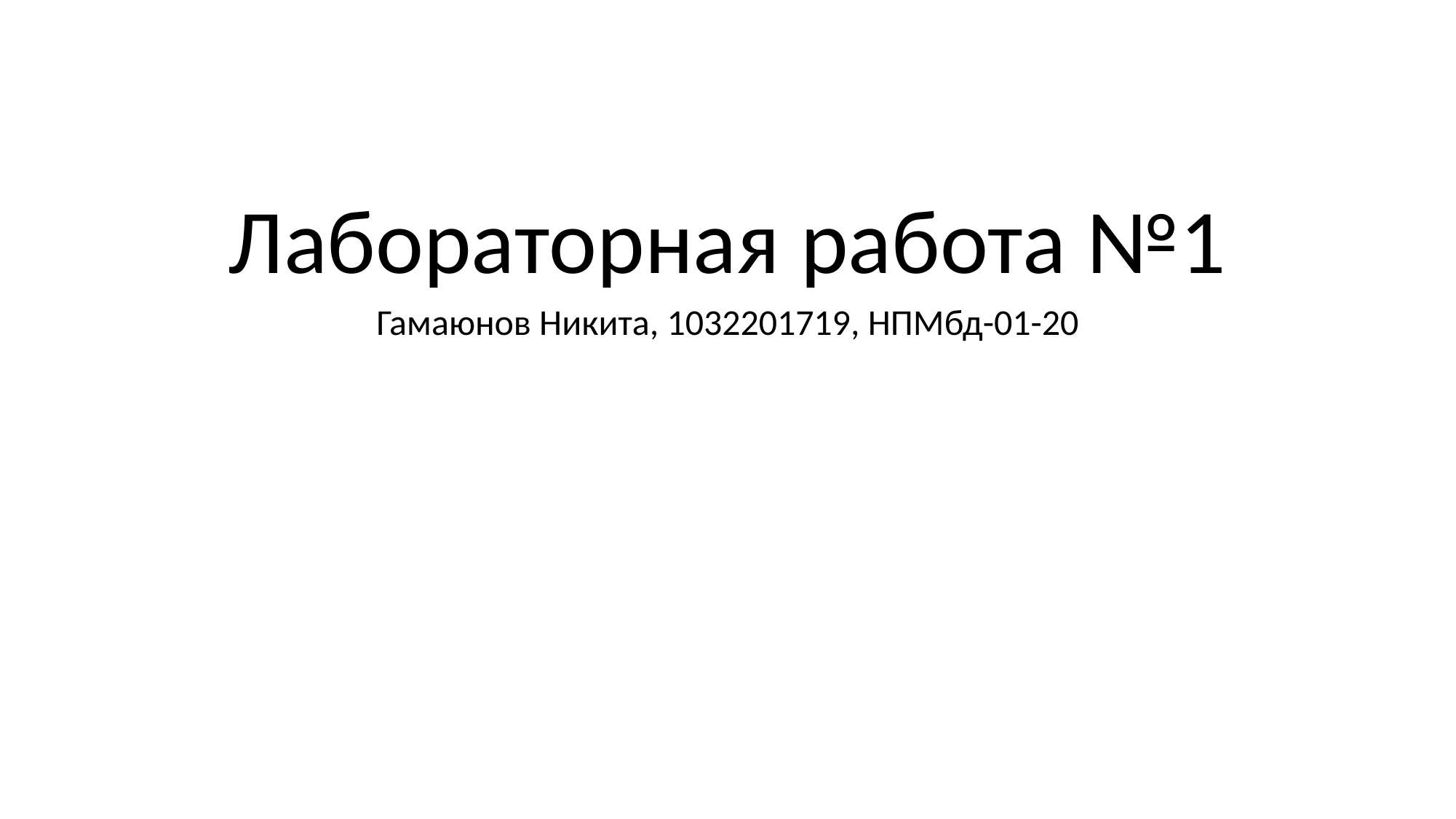

# Лабораторная работа №1
Гамаюнов Никита, 1032201719, НПМбд-01-20